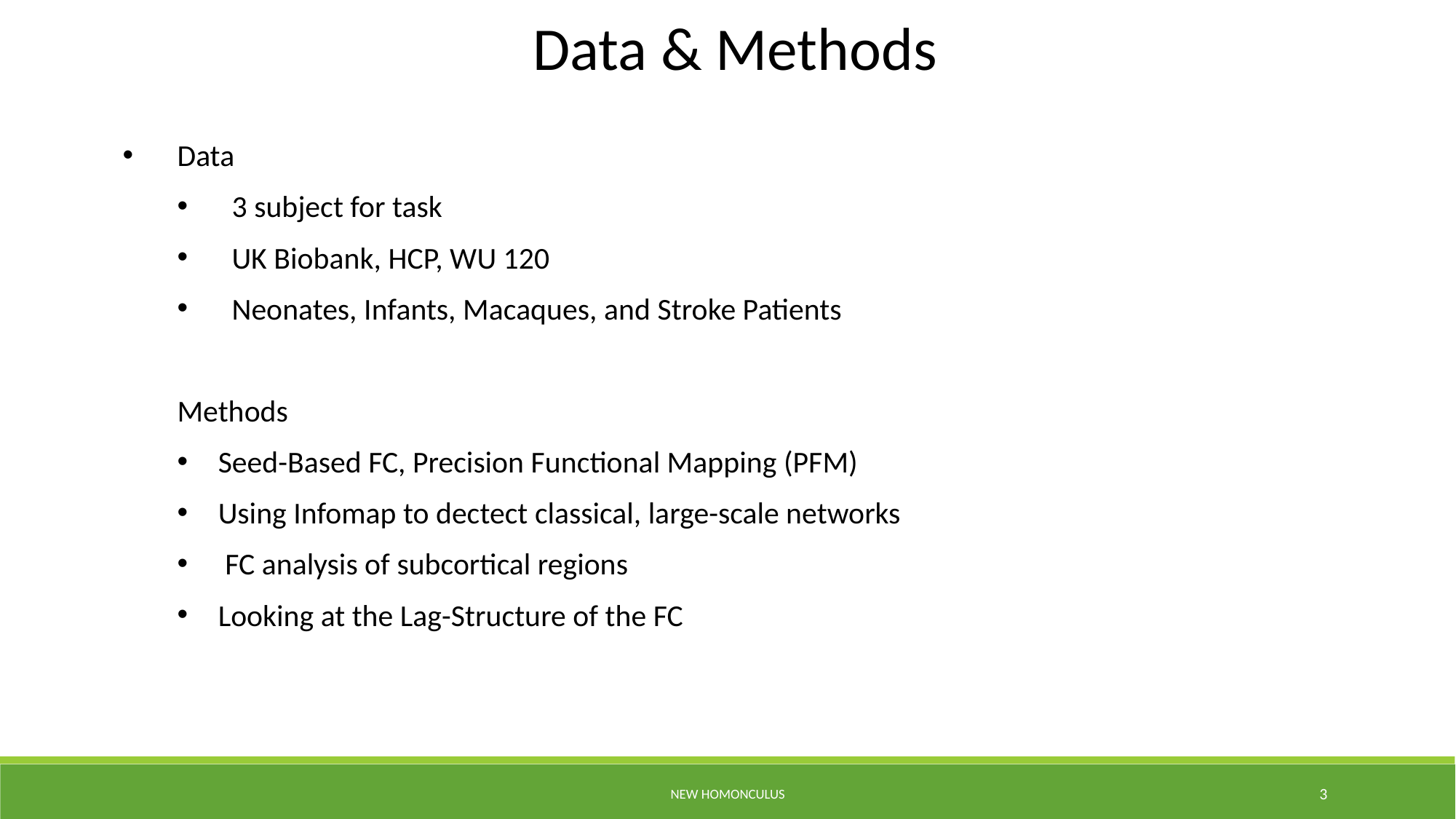

Data & Methods
Data
3 subject for task
UK Biobank, HCP, WU 120
Neonates, Infants, Macaques, and Stroke Patients

Methods
Seed-Based FC, Precision Functional Mapping (PFM)
Using Infomap to dectect classical, large-scale networks
 FC analysis of subcortical regions
Looking at the Lag-Structure of the FC

New Homonculus
3